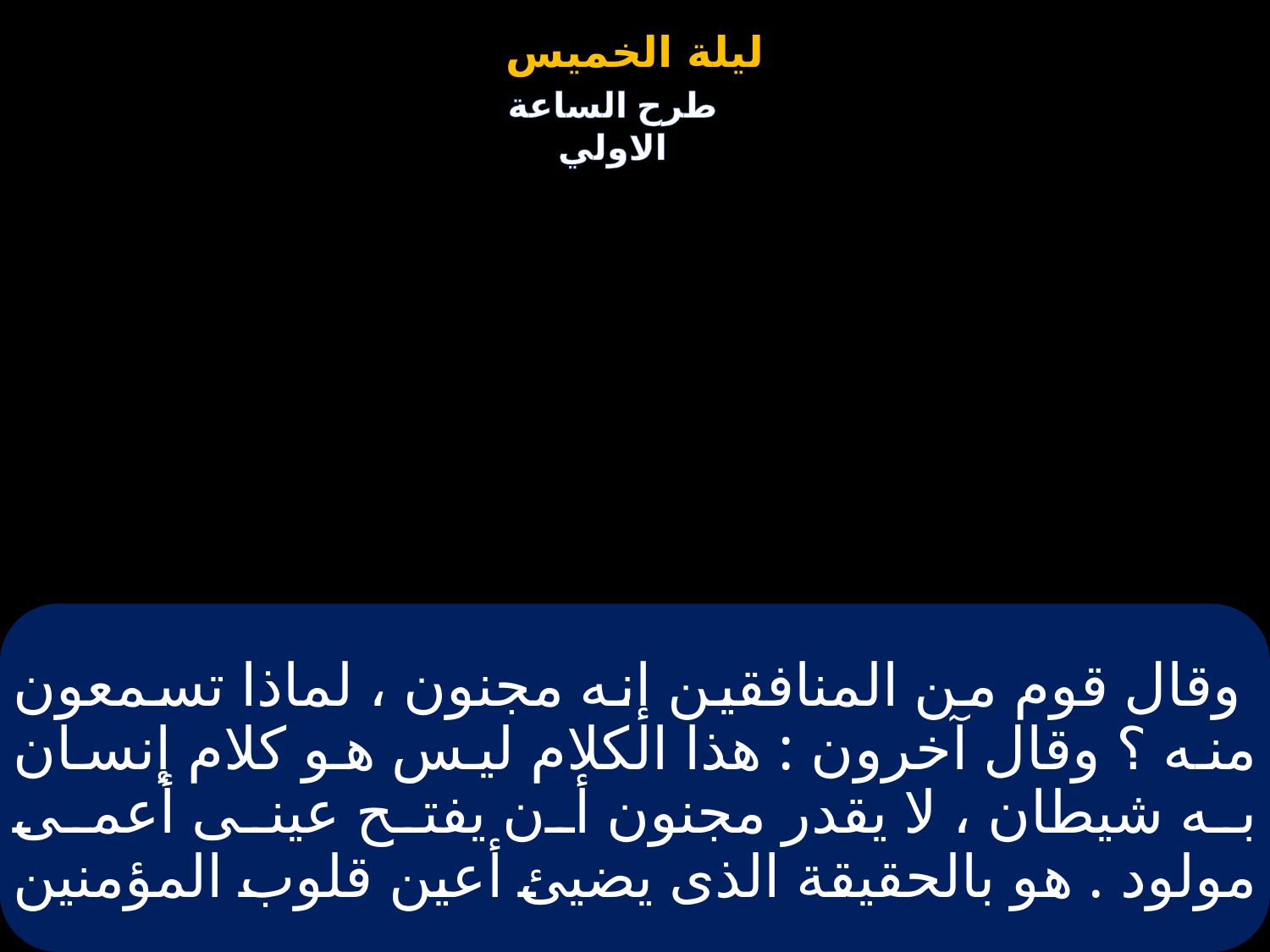

# وقال قوم من المنافقين إنه مجنون ، لماذا تسمعون منه ؟ وقال آخرون : هذا الكلام ليس هو كلام إنسان به شيطان ، لا يقدر مجنون أن يفتح عينى أعمى مولود . هو بالحقيقة الذى يضيئ أعين قلوب المؤمنين